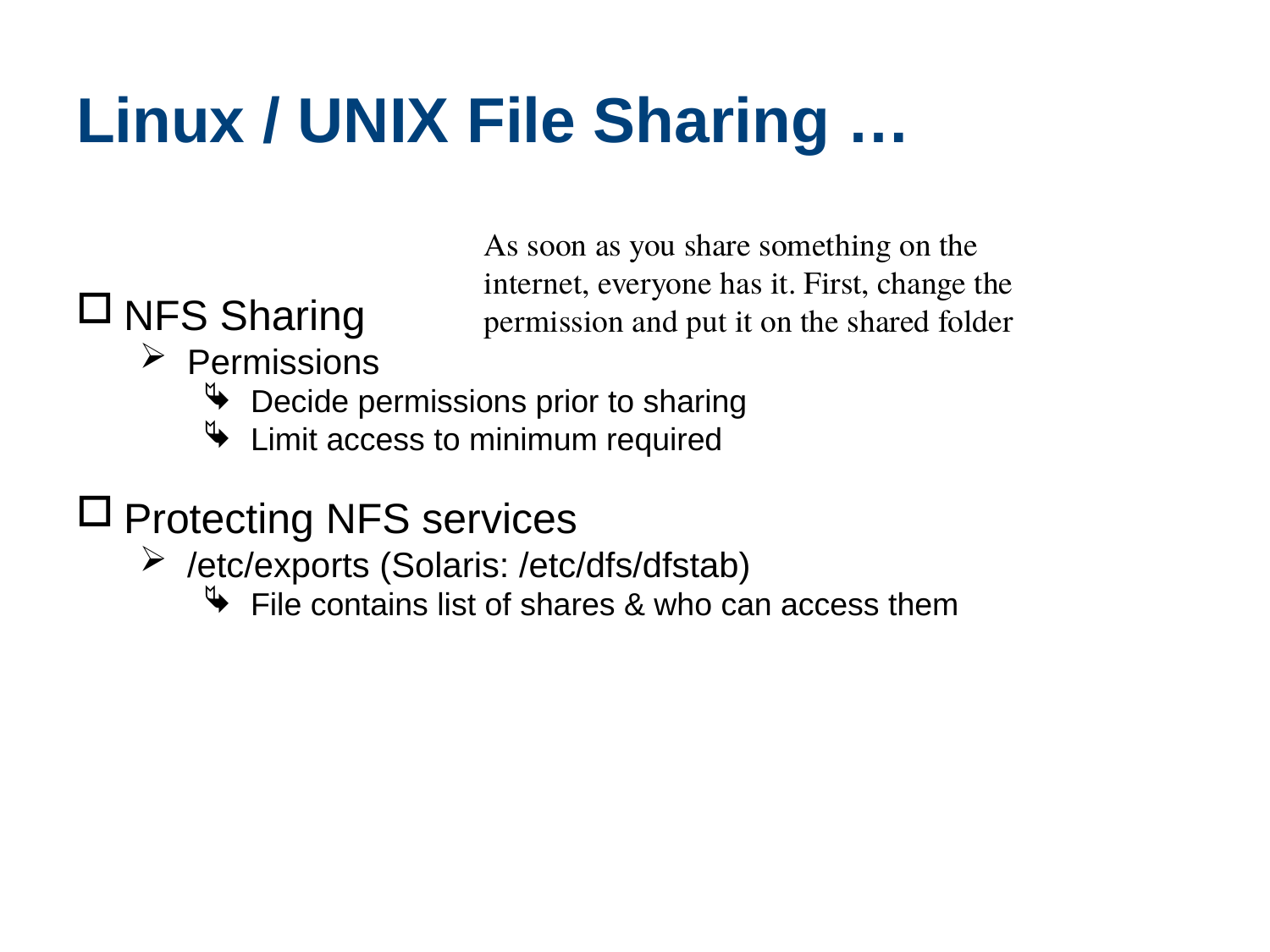

# Linux / UNIX File Sharing …
As soon as you share something on the internet, everyone has it. First, change the permission and put it on the shared folder
NFS Sharing
Permissions
Decide permissions prior to sharing
Limit access to minimum required

Protecting NFS services
/etc/exports (Solaris: /etc/dfs/dfstab)
File contains list of shares & who can access them